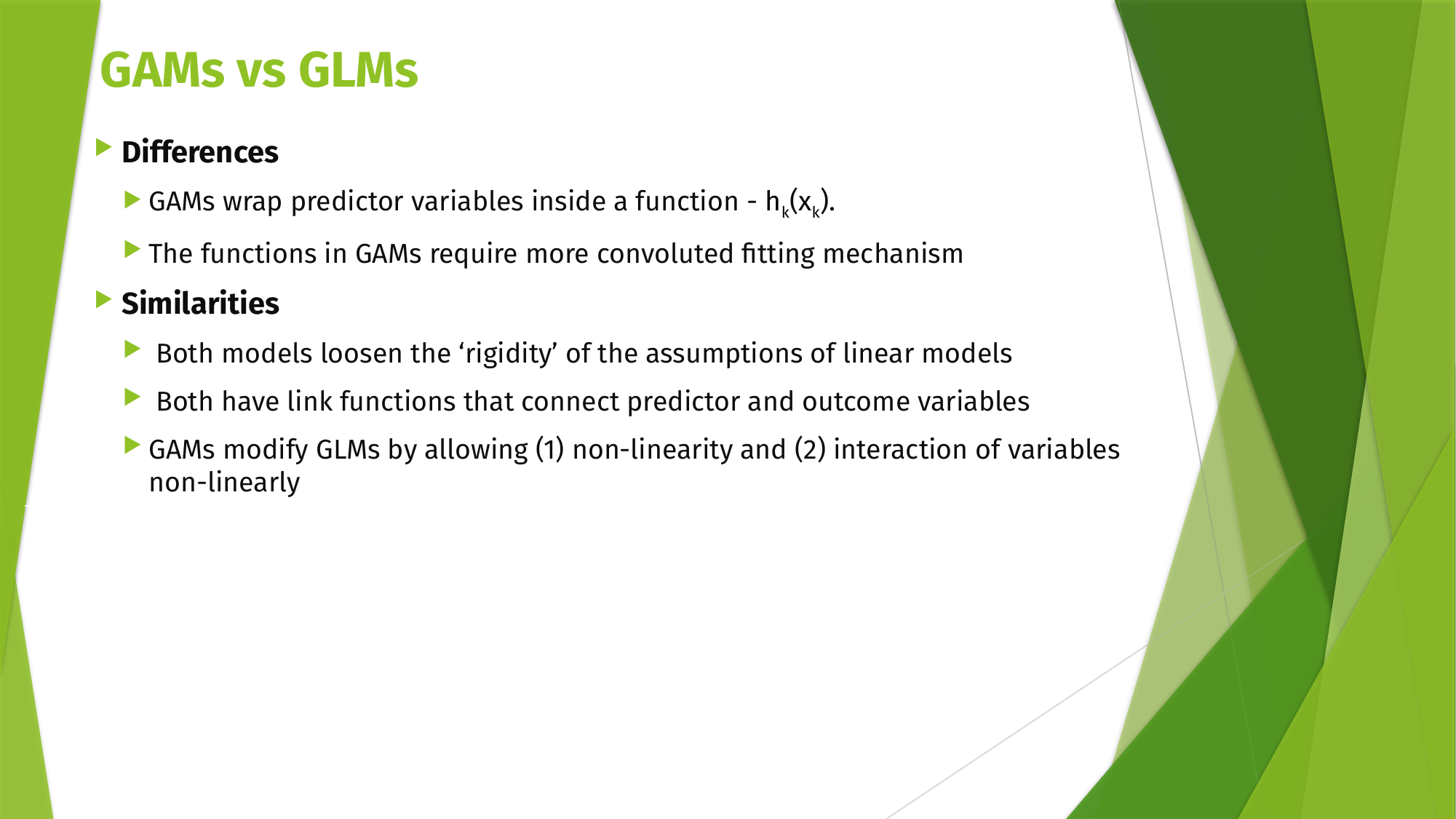

GAMs vs GLMs
 Differences
GAMs wrap predictor variables inside a function - hk(xk).
The functions in GAMs require more convoluted fitting mechanism
 Similarities
 Both models loosen the ‘rigidity’ of the assumptions of linear models
 Both have link functions that connect predictor and outcome variables
GAMs modify GLMs by allowing (1) non-linearity and (2) interaction of variables non-linearly